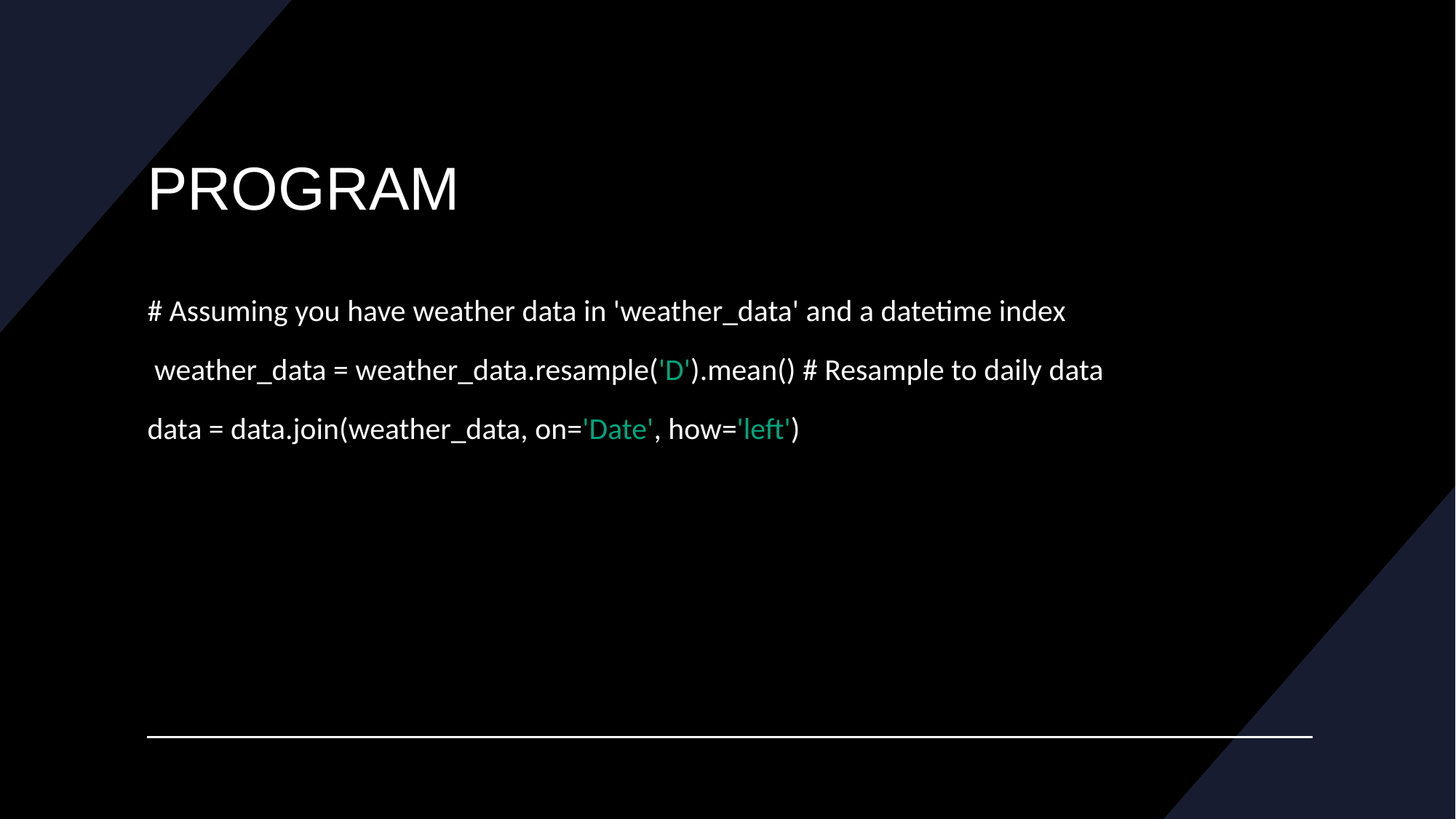

# PROGRAM
# Assuming you have weather data in 'weather_data' and a datetime index
 weather_data = weather_data.resample('D').mean() # Resample to daily data
data = data.join(weather_data, on='Date', how='left')